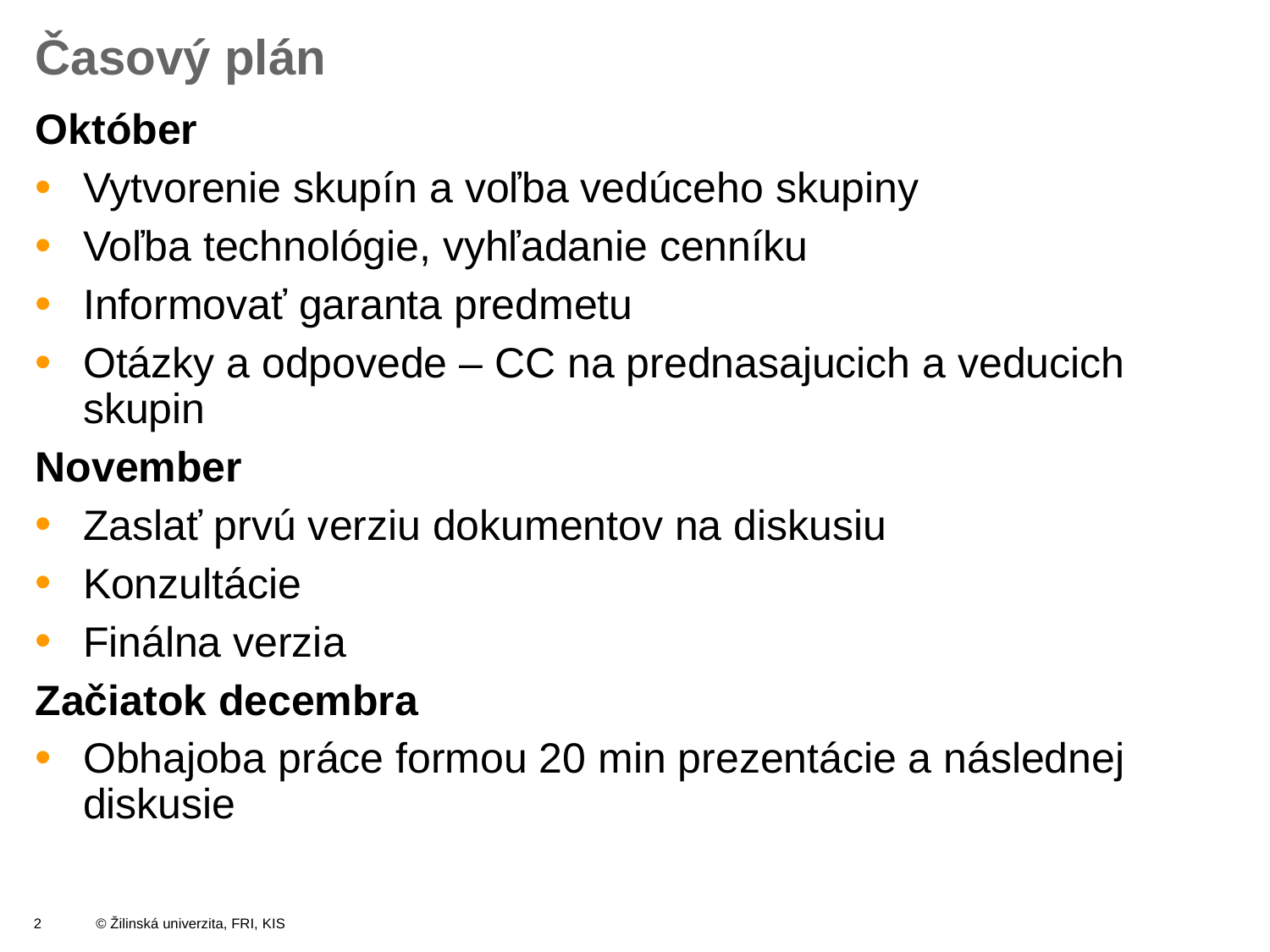

# Časový plán
Október
Vytvorenie skupín a voľba vedúceho skupiny
Voľba technológie, vyhľadanie cenníku
Informovať garanta predmetu
Otázky a odpovede – CC na prednasajucich a veducich skupin
November
Zaslať prvú verziu dokumentov na diskusiu
Konzultácie
Finálna verzia
Začiatok decembra
Obhajoba práce formou 20 min prezentácie a následnej diskusie